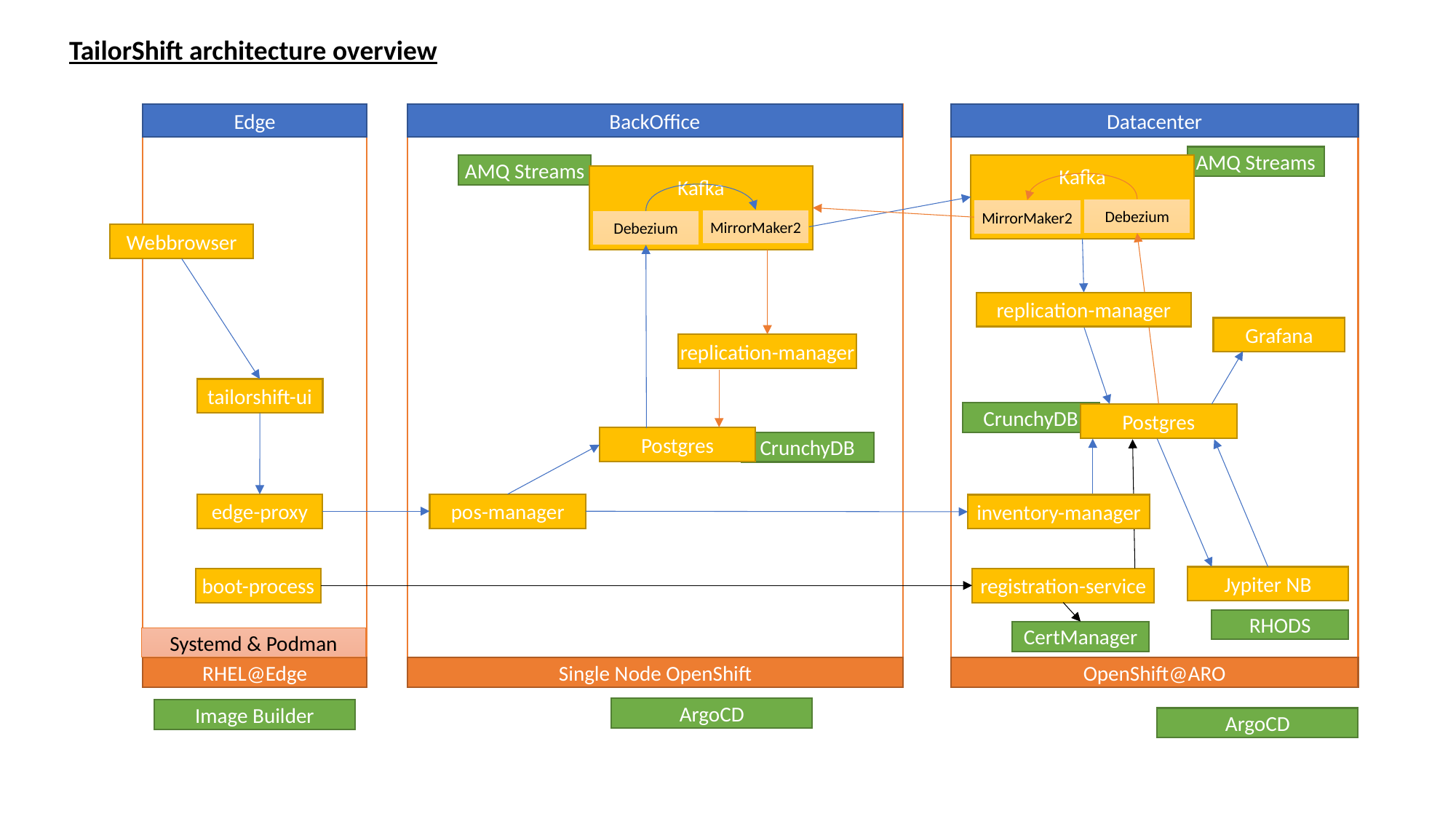

TailorShift architecture overview

Edge
BackOffice

Datacenter
AMQ Streams
AMQ Streams
Kafka
Kafka
Debezium
MirrorMaker2
MirrorMaker2
Debezium
Webbrowser
replication-manager
Grafana
replication-manager
tailorshift-ui
CrunchyDB
Postgres
Postgres
CrunchyDB
edge-proxy
pos-manager
inventory-manager
Jypiter NB
boot-process
registration-service
RHODS
CertManager
Systemd & Podman
RHEL@Edge
Single Node OpenShift
OpenShift@ARO
ArgoCD
Image Builder
ArgoCD